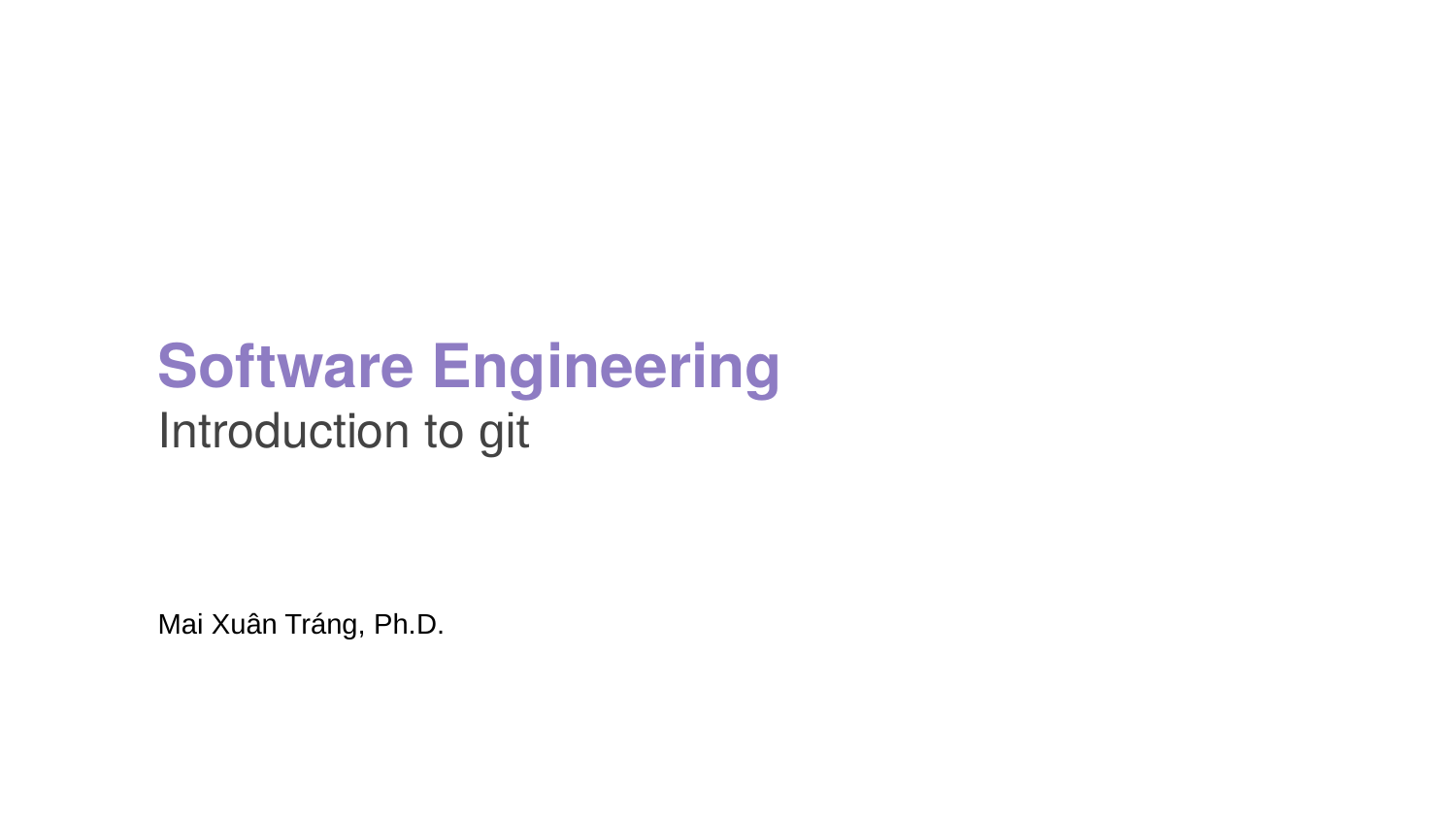

Software Engineering
Introduction to git

Mai Xuân Tráng, Ph.D.